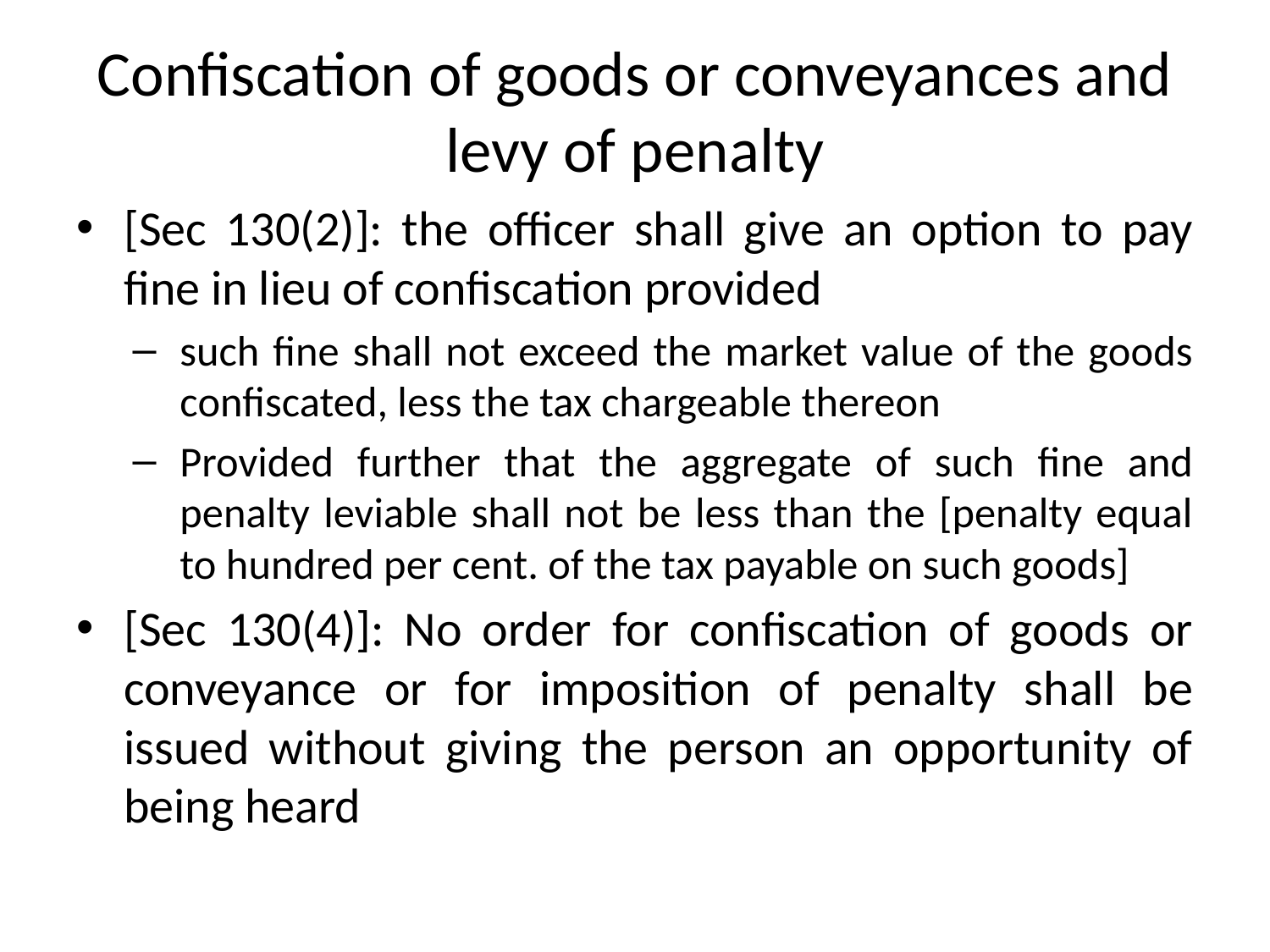

# Confiscation of goods or conveyances and levy of penalty
[Sec 130(2)]: the officer shall give an option to pay fine in lieu of confiscation provided
such fine shall not exceed the market value of the goods confiscated, less the tax chargeable thereon
Provided further that the aggregate of such fine and penalty leviable shall not be less than the [penalty equal to hundred per cent. of the tax payable on such goods]
[Sec 130(4)]: No order for confiscation of goods or conveyance or for imposition of penalty shall be issued without giving the person an opportunity of being heard